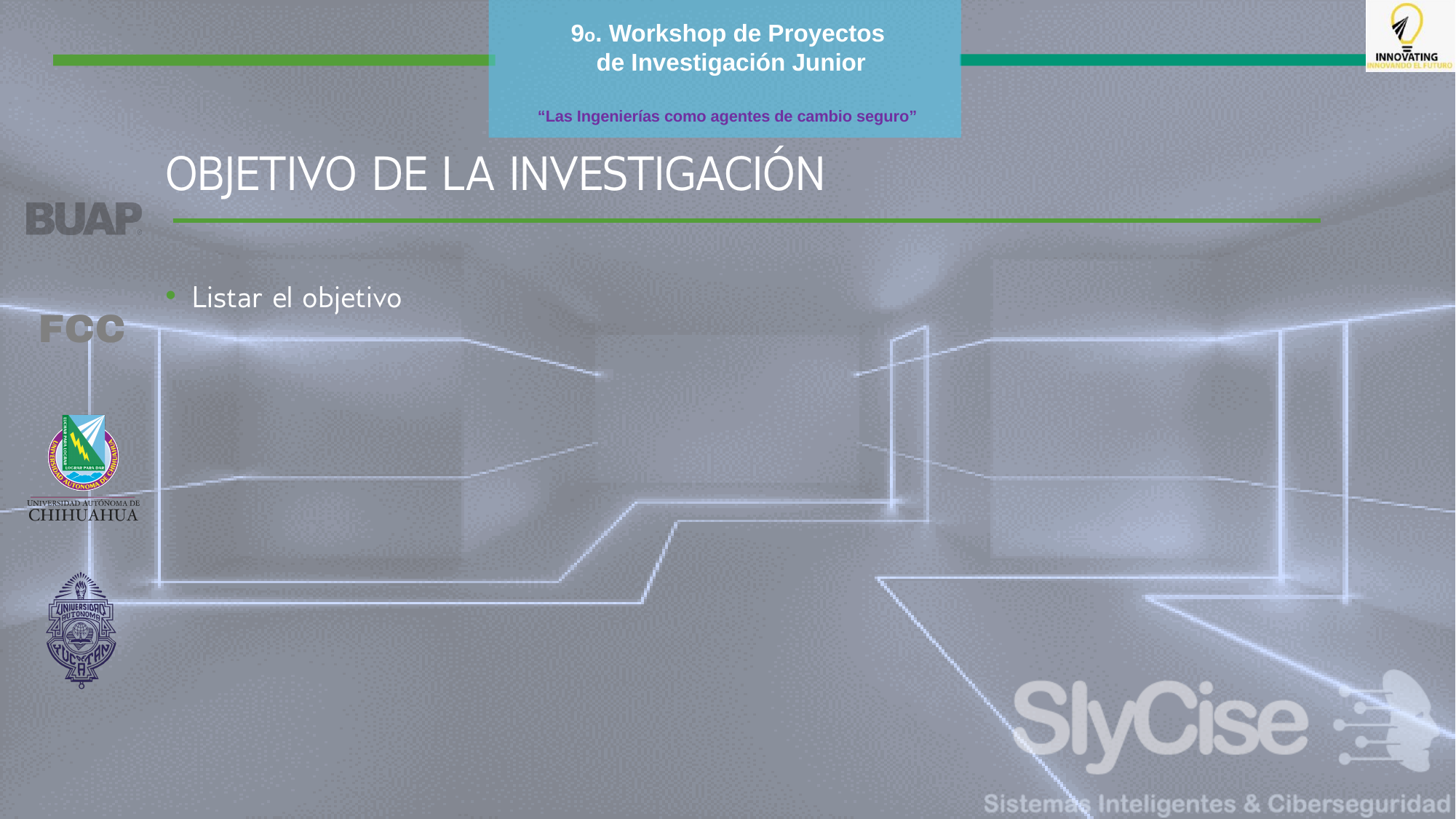

OBJETIVO DE LA INVESTIGACIÓN
Listar el objetivo